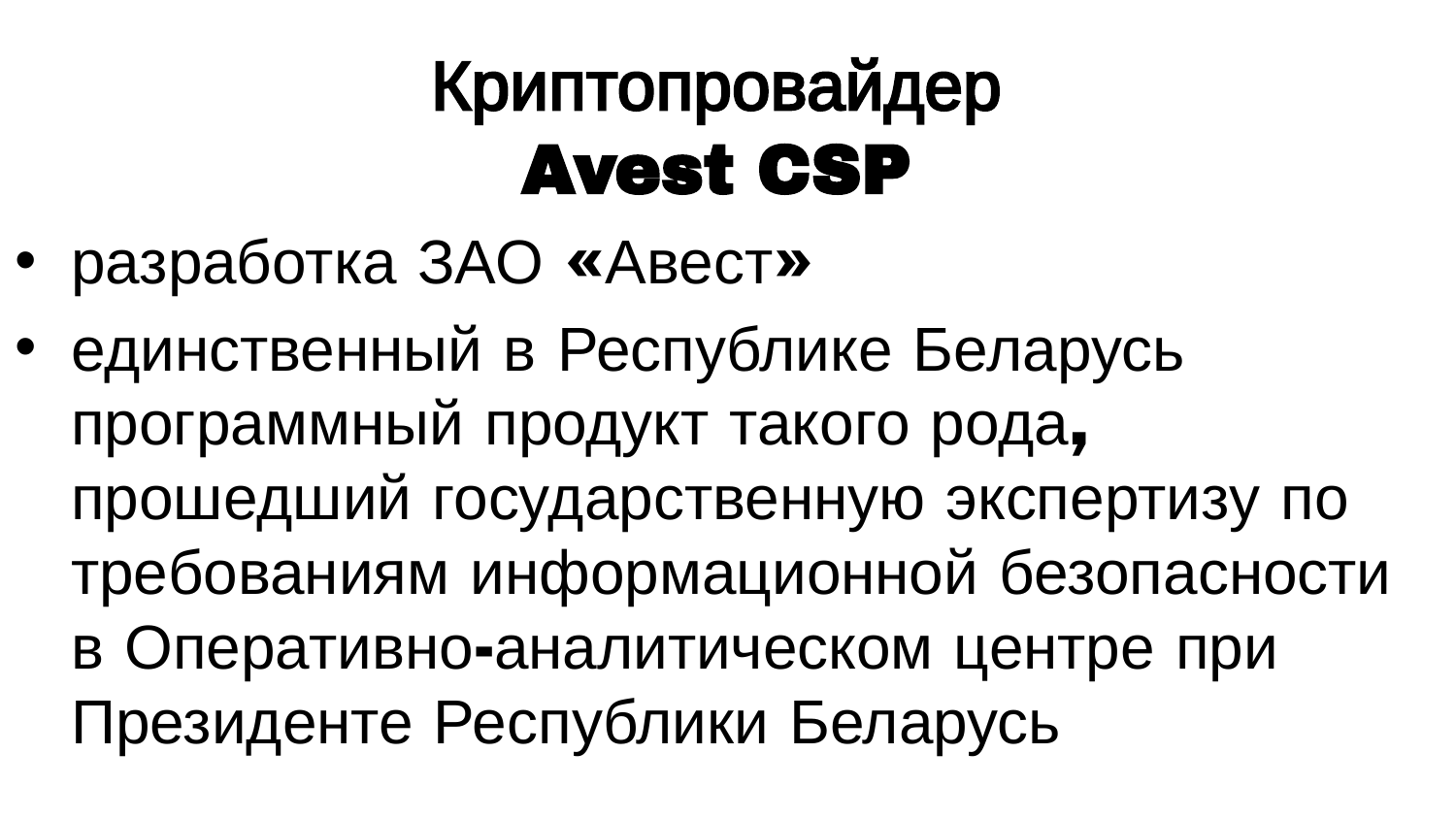

# Криптопровайдер Avest CSP
разработка ЗАО «Авест»
единственный в Республике Беларусь программный продукт такого рода, прошедший государственную экспертизу по требованиям информационной безопасности в Оперативно-аналитическом центре при Президенте Республики Беларусь